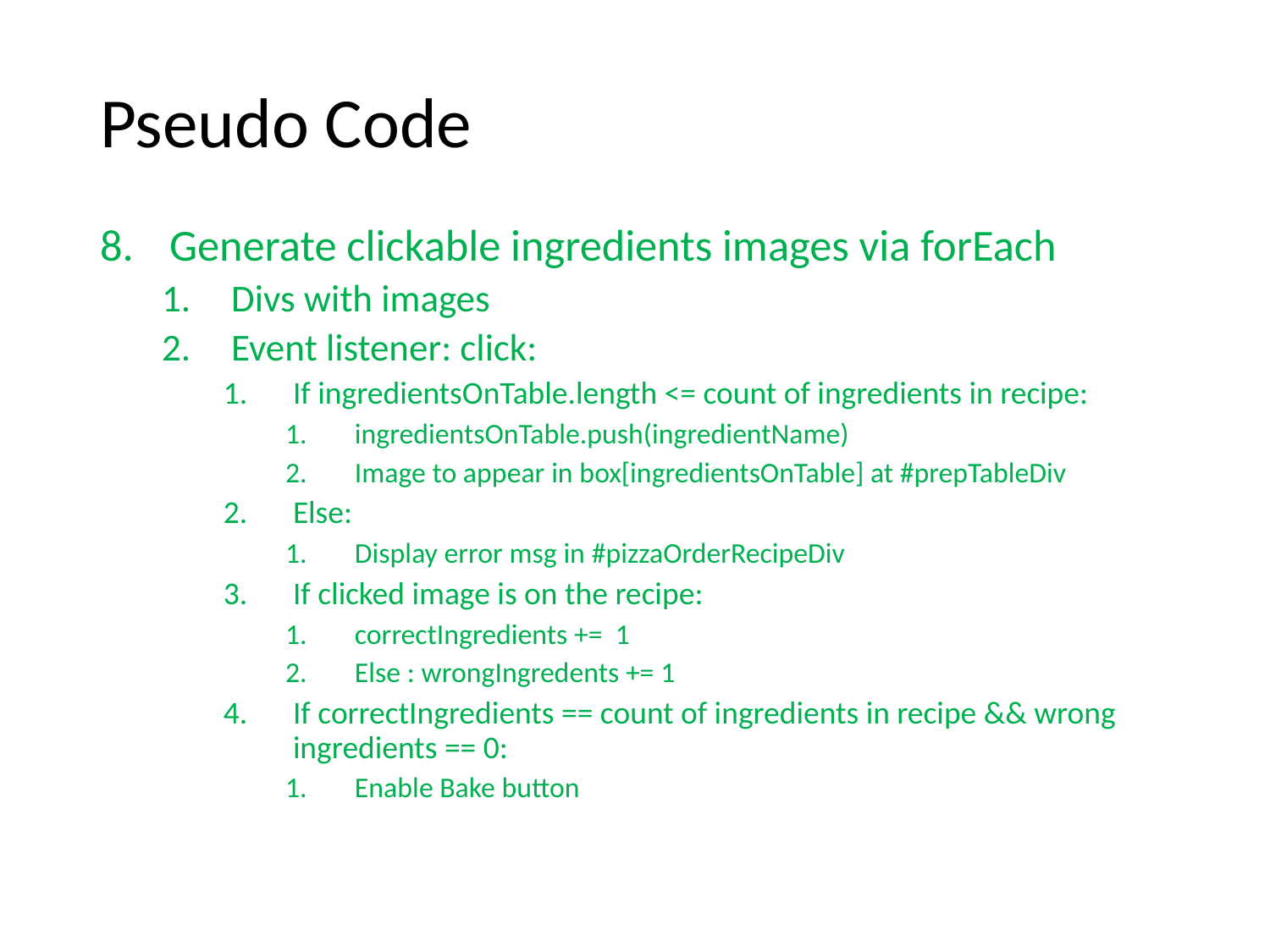

# Pseudo Code
Generate clickable ingredients images via forEach
Divs with images
Event listener: click:
If ingredientsOnTable.length <= count of ingredients in recipe:
ingredientsOnTable.push(ingredientName)
Image to appear in box[ingredientsOnTable] at #prepTableDiv
Else:
Display error msg in #pizzaOrderRecipeDiv
If clicked image is on the recipe:
correctIngredients +=  1
Else : wrongIngredents += 1
If correctIngredients == count of ingredients in recipe && wrong ingredients == 0:
Enable Bake button